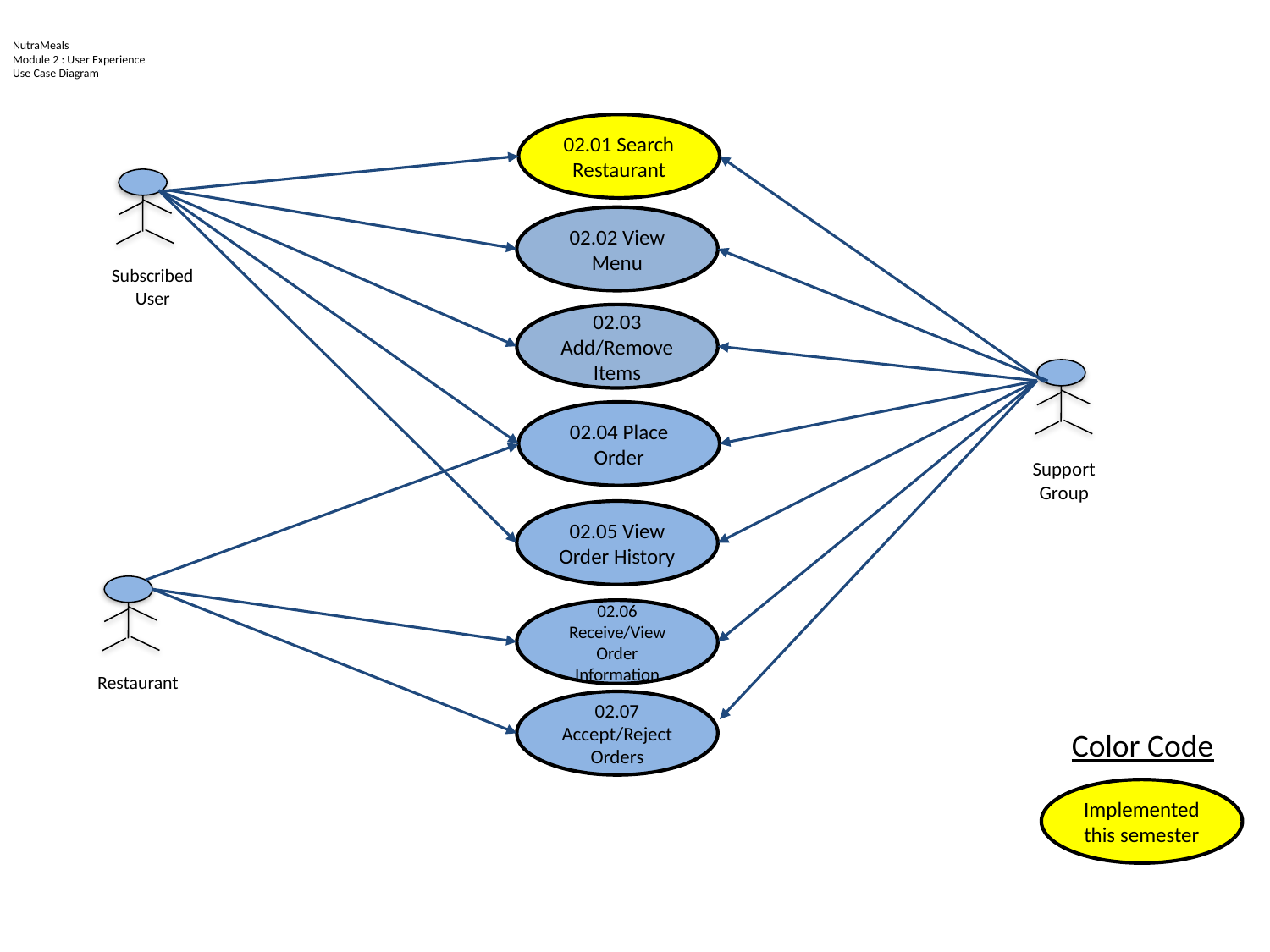

# NutraMeals Module 2 : User Experience Use Case Diagram
02.01 Search Restaurant

Subscribed User
02.02 View Menu
02.03 Add/Remove Items

Support Group
02.04 Place Order
02.05 View Order History

Restaurant
02.06
Receive/View Order Information
02.07 Accept/Reject Orders
Color Code
Implemented this semester